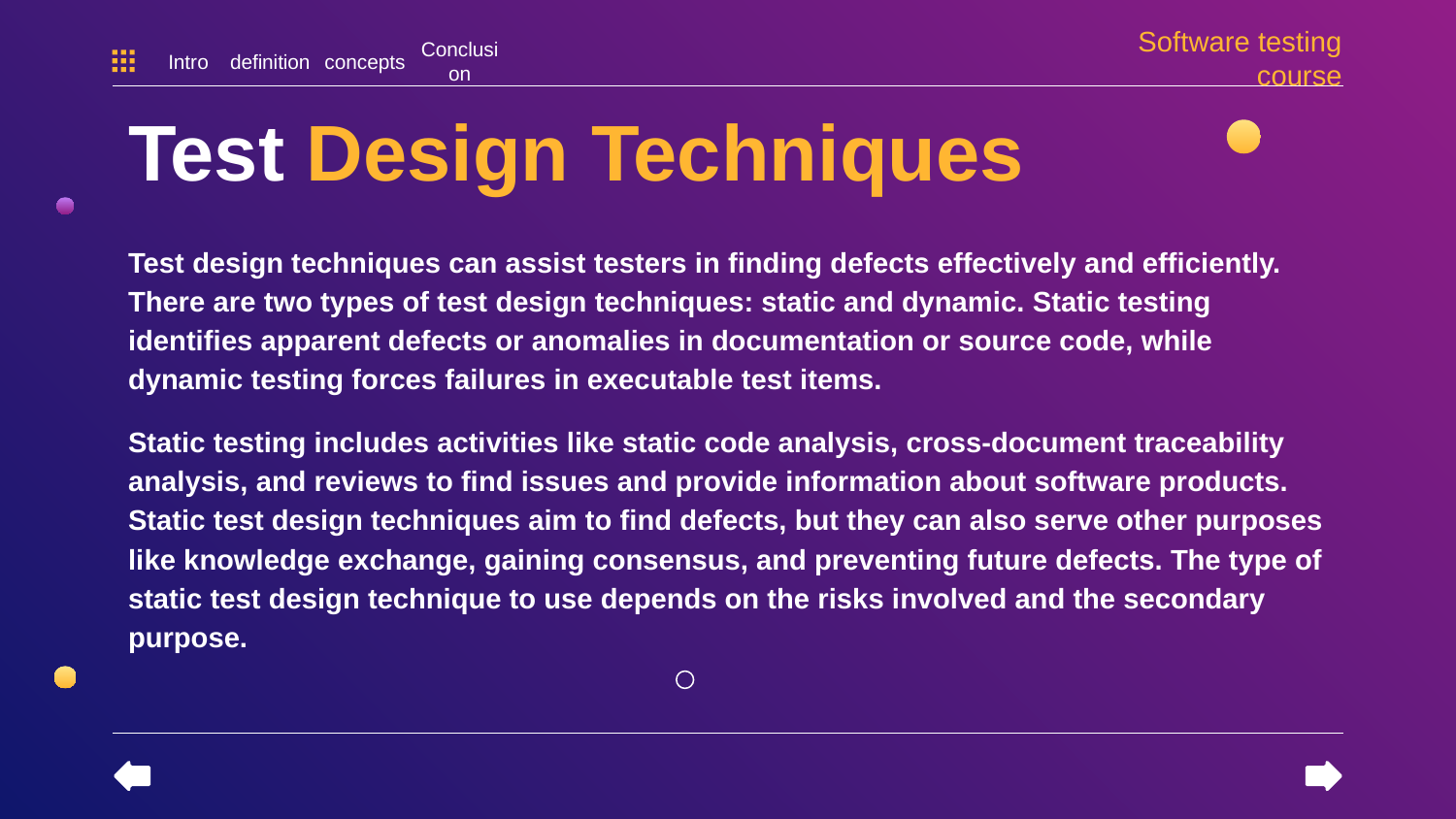

Software testing course
Intro
definition
concepts
Conclusion

# Test Design Techniques

Test design techniques can assist testers in finding defects effectively and efficiently. There are two types of test design techniques: static and dynamic. Static testing identifies apparent defects or anomalies in documentation or source code, while dynamic testing forces failures in executable test items.
Static testing includes activities like static code analysis, cross-document traceability analysis, and reviews to find issues and provide information about software products. Static test design techniques aim to find defects, but they can also serve other purposes like knowledge exchange, gaining consensus, and preventing future defects. The type of static test design technique to use depends on the risks involved and the secondary purpose.